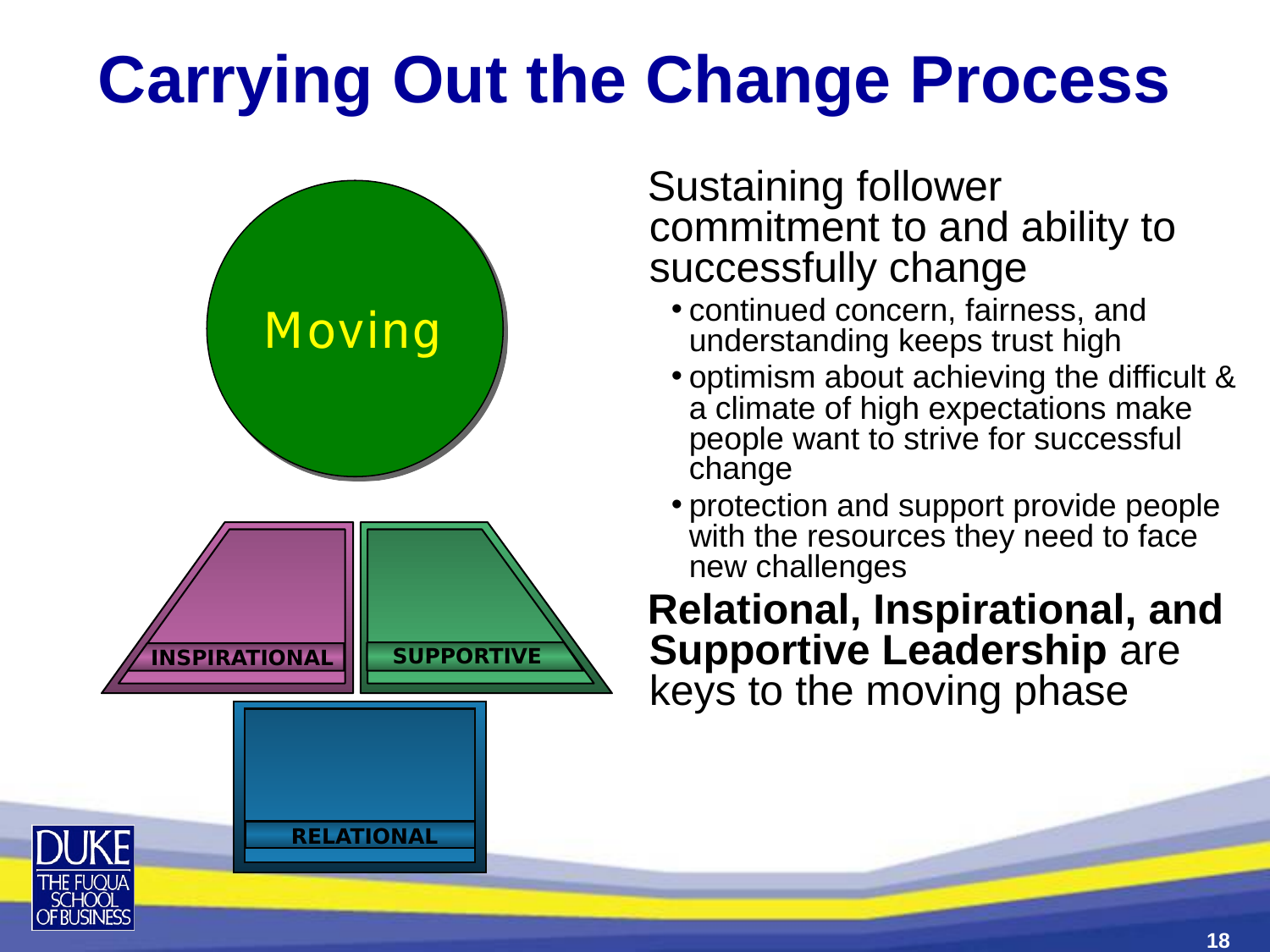

# Carrying Out the Change Process
  Sustaining follower commitment to and ability to successfully change
continued concern, fairness, and understanding keeps trust high
optimism about achieving the difficult & a climate of high expectations make people want to strive for successful change
protection and support provide people with the resources they need to face new challenges
  Relational, Inspirational, and Supportive Leadership are keys to the moving phase
Moving

SUPPORTIVE
INSPIRATIONAL

RELATIONAL

18